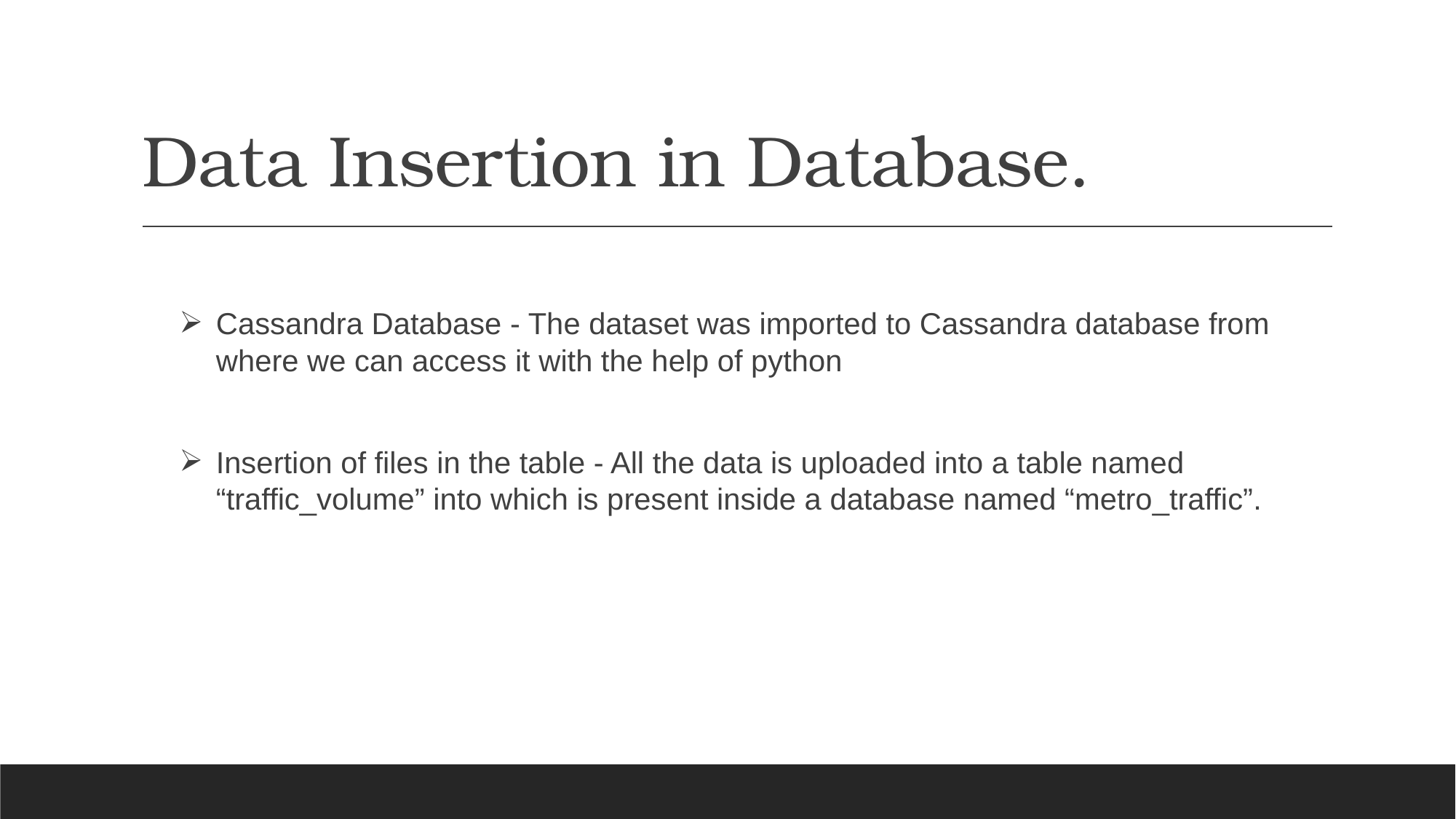

# Data Insertion in Database.
Cassandra Database - The dataset was imported to Cassandra database from where we can access it with the help of python

Insertion of files in the table - All the data is uploaded into a table named “traffic_volume” into which is present inside a database named “metro_traffic”.